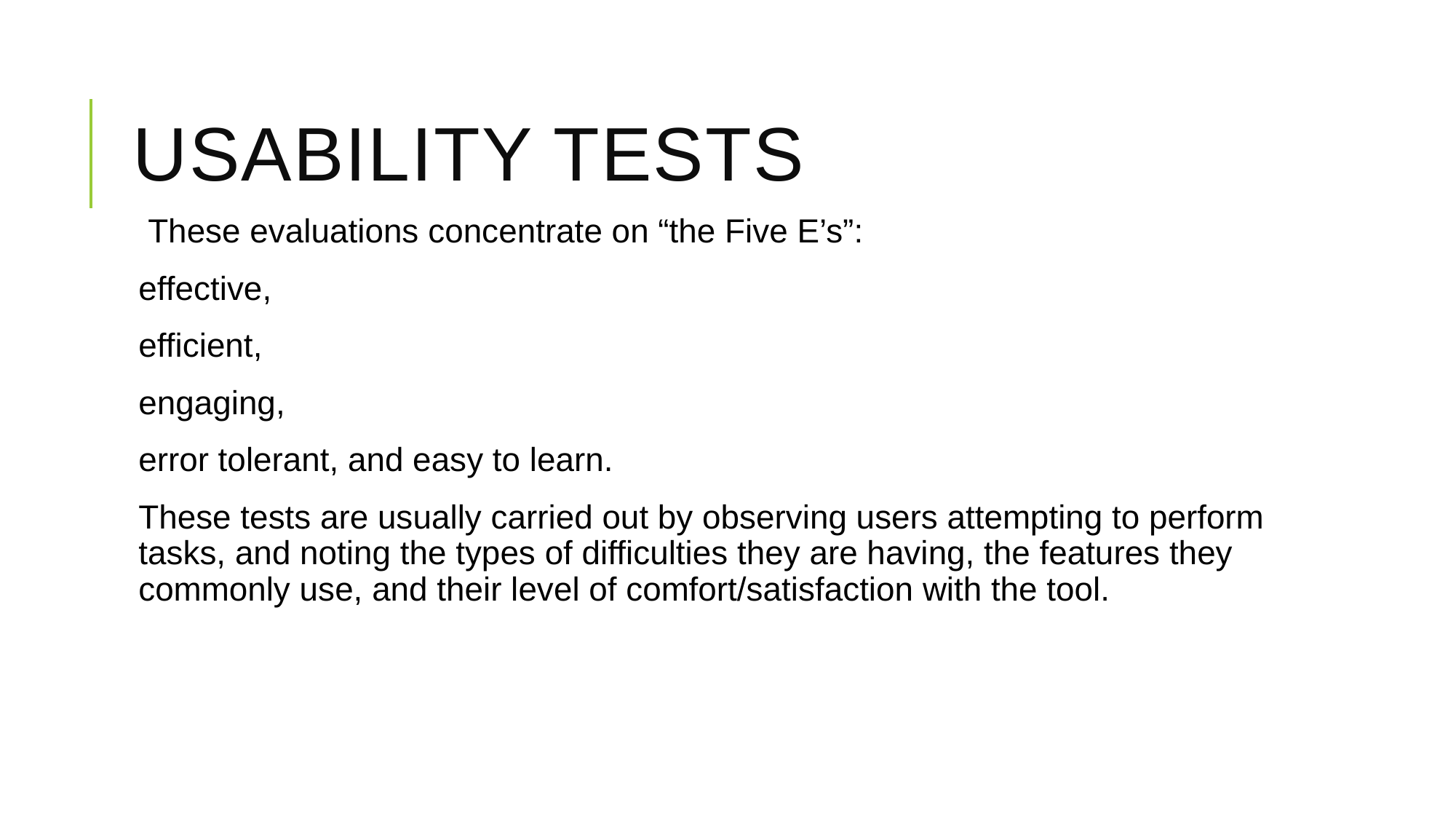

# Usability tests
 These evaluations concentrate on “the Five E’s”:
effective,
efficient,
engaging,
error tolerant, and easy to learn.
These tests are usually carried out by observing users attempting to perform tasks, and noting the types of difficulties they are having, the features they commonly use, and their level of comfort/satisfaction with the tool.